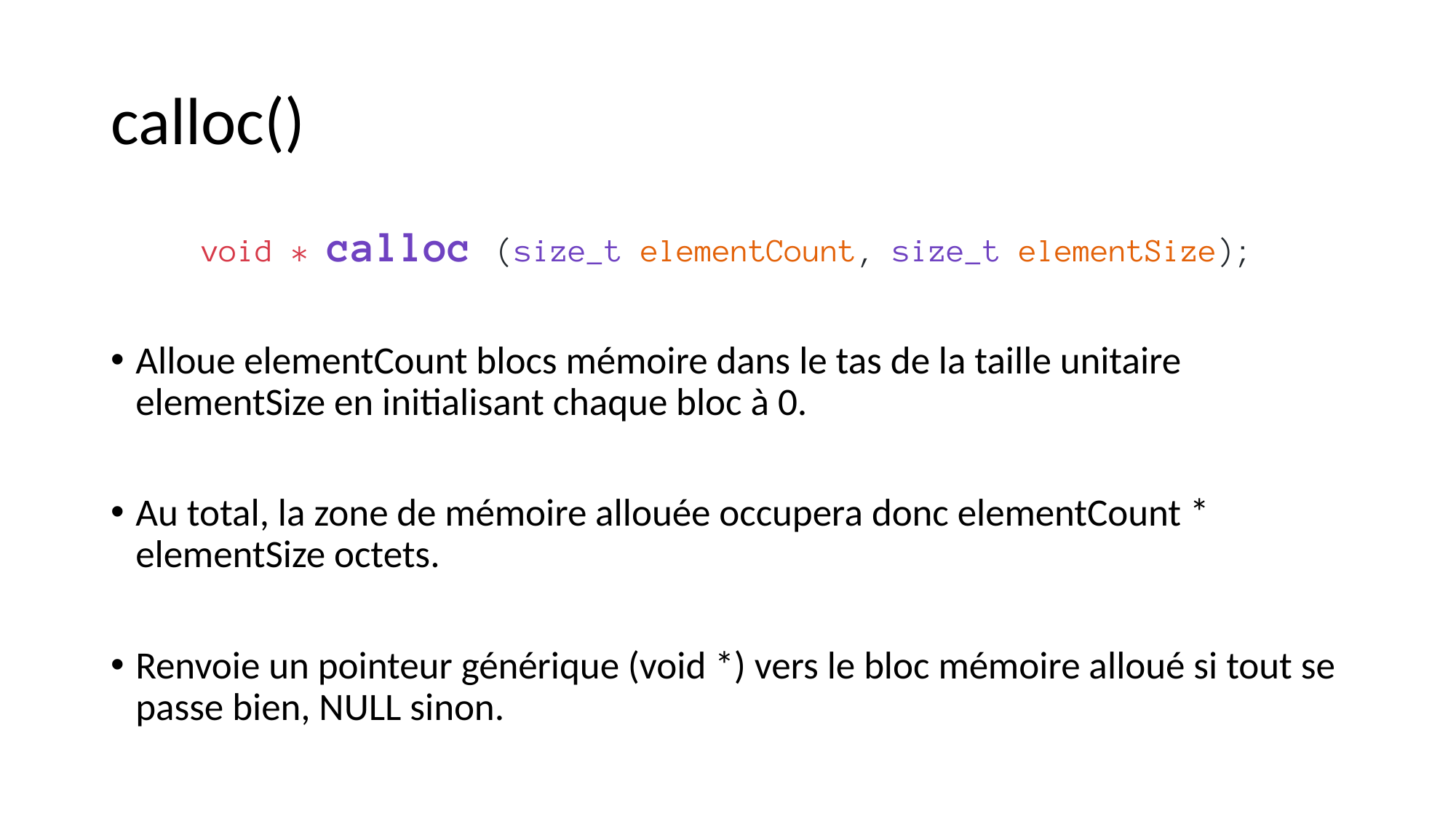

# calloc()
void * calloc (size_t elementCount, size_t elementSize);

Alloue elementCount blocs mémoire dans le tas de la taille unitaire elementSize en initialisant chaque bloc à 0.

Au total, la zone de mémoire allouée occupera donc elementCount * elementSize octets.

Renvoie un pointeur générique (void *) vers le bloc mémoire alloué si tout se passe bien, NULL sinon.